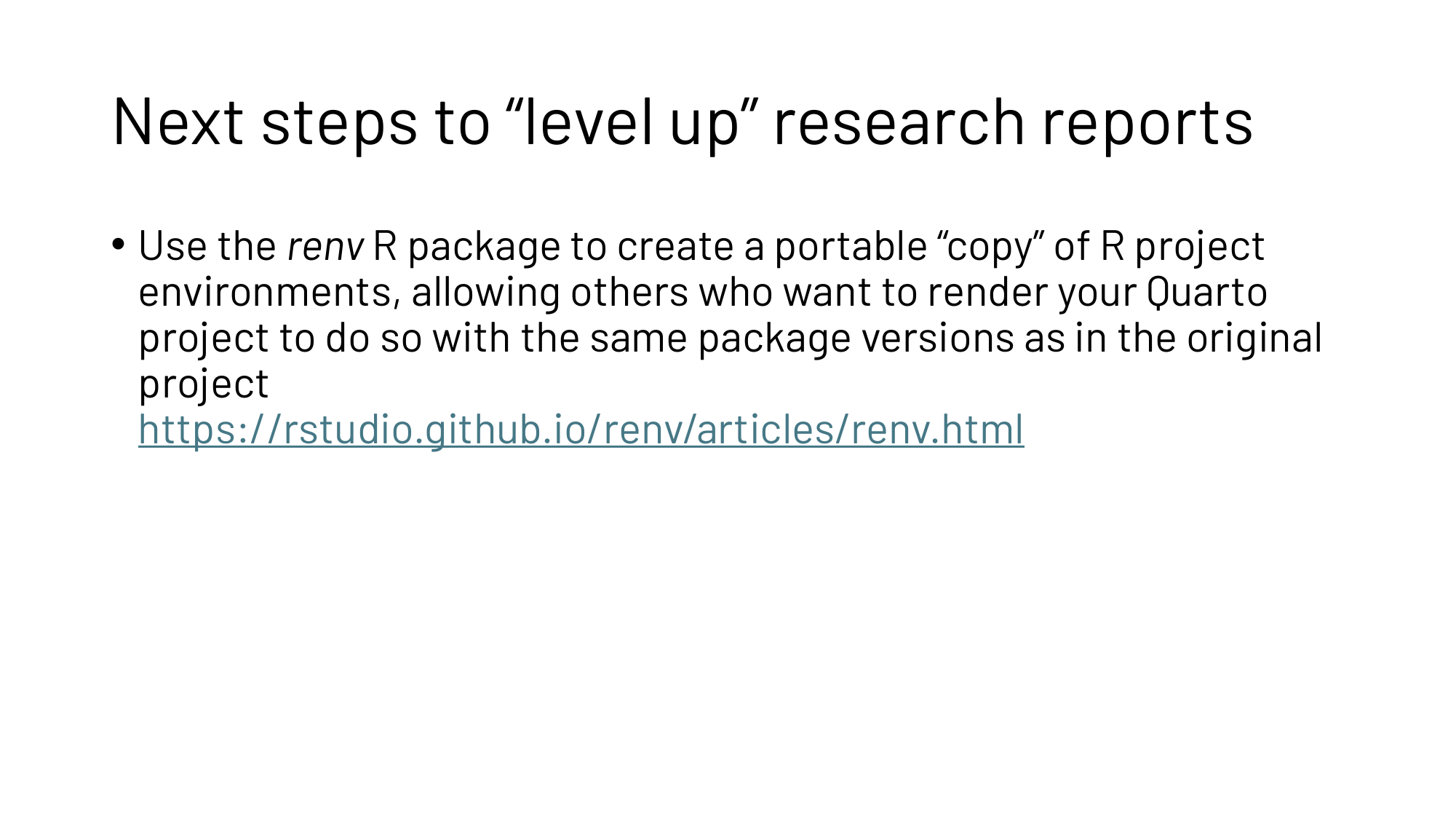

# Next steps to “level up” research reports
Use the renv R package to create a portable “copy” of R project environments, allowing others who want to render your Quarto project to do so with the same package versions as in the original project
https://rstudio.github.io/renv/articles/renv.html